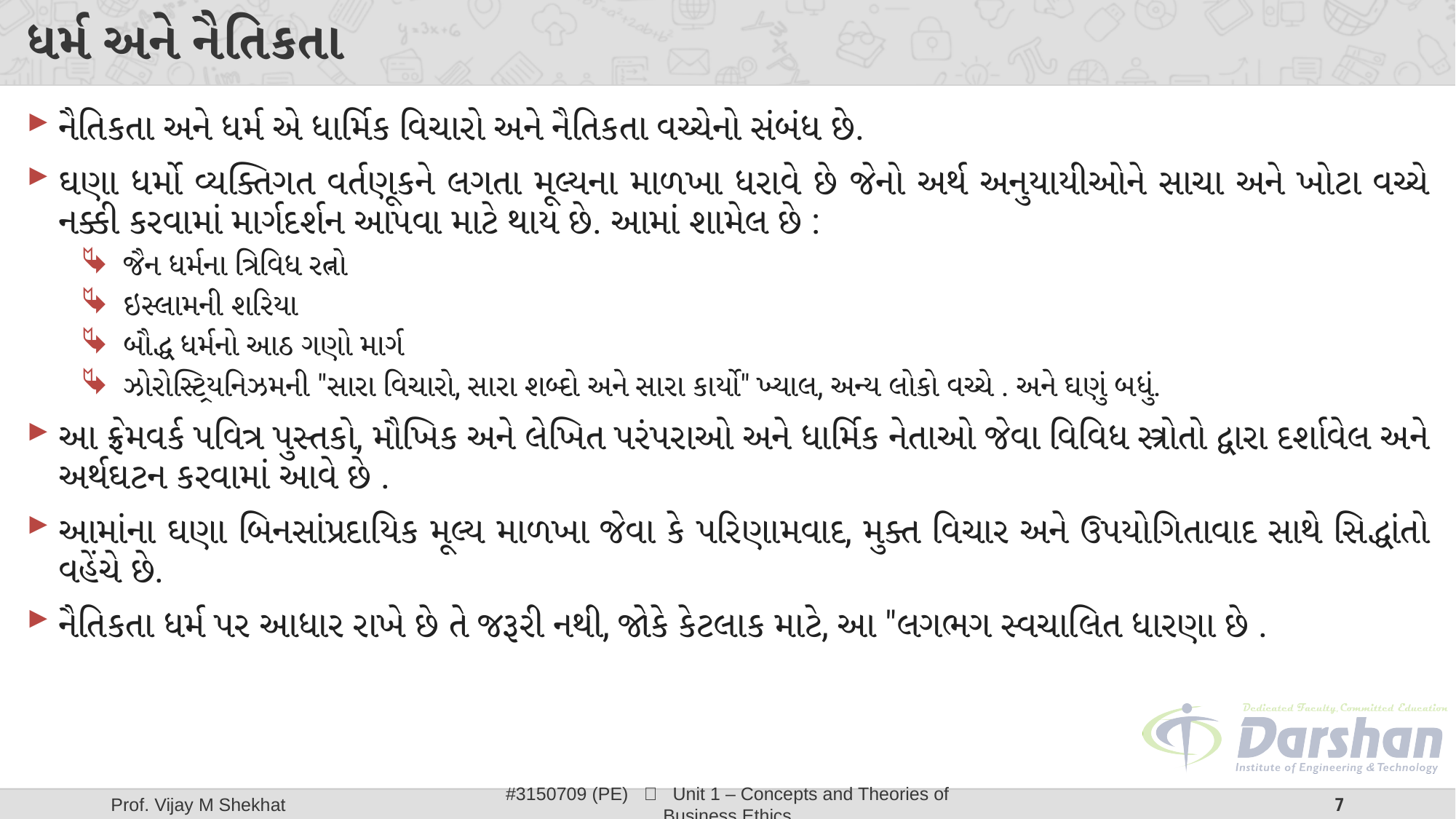

# ધર્મ અને નૈતિકતા
નૈતિકતા અને ધર્મ એ ધાર્મિક વિચારો અને નૈતિકતા વચ્ચેનો સંબંધ છે.
ઘણા ધર્મો વ્યક્તિગત વર્તણૂકને લગતા મૂલ્યના માળખા ધરાવે છે જેનો અર્થ અનુયાયીઓને સાચા અને ખોટા વચ્ચે નક્કી કરવામાં માર્ગદર્શન આપવા માટે થાય છે. આમાં શામેલ છે :
જૈન ધર્મના ત્રિવિધ રત્નો
ઇસ્લામની શરિયા
બૌદ્ધ ધર્મનો આઠ ગણો માર્ગ
ઝોરોસ્ટ્રિયનિઝમની "સારા વિચારો, સારા શબ્દો અને સારા કાર્યો" ખ્યાલ, અન્ય લોકો વચ્ચે . અને ઘણું બધું.
આ ફ્રેમવર્ક પવિત્ર પુસ્તકો, મૌખિક અને લેખિત પરંપરાઓ અને ધાર્મિક નેતાઓ જેવા વિવિધ સ્ત્રોતો દ્વારા દર્શાવેલ અને અર્થઘટન કરવામાં આવે છે .
આમાંના ઘણા બિનસાંપ્રદાયિક મૂલ્ય માળખા જેવા કે પરિણામવાદ, મુક્ત વિચાર અને ઉપયોગિતાવાદ સાથે સિદ્ધાંતો વહેંચે છે.
નૈતિકતા ધર્મ પર આધાર રાખે છે તે જરૂરી નથી, જોકે કેટલાક માટે, આ "લગભગ સ્વચાલિત ધારણા છે .